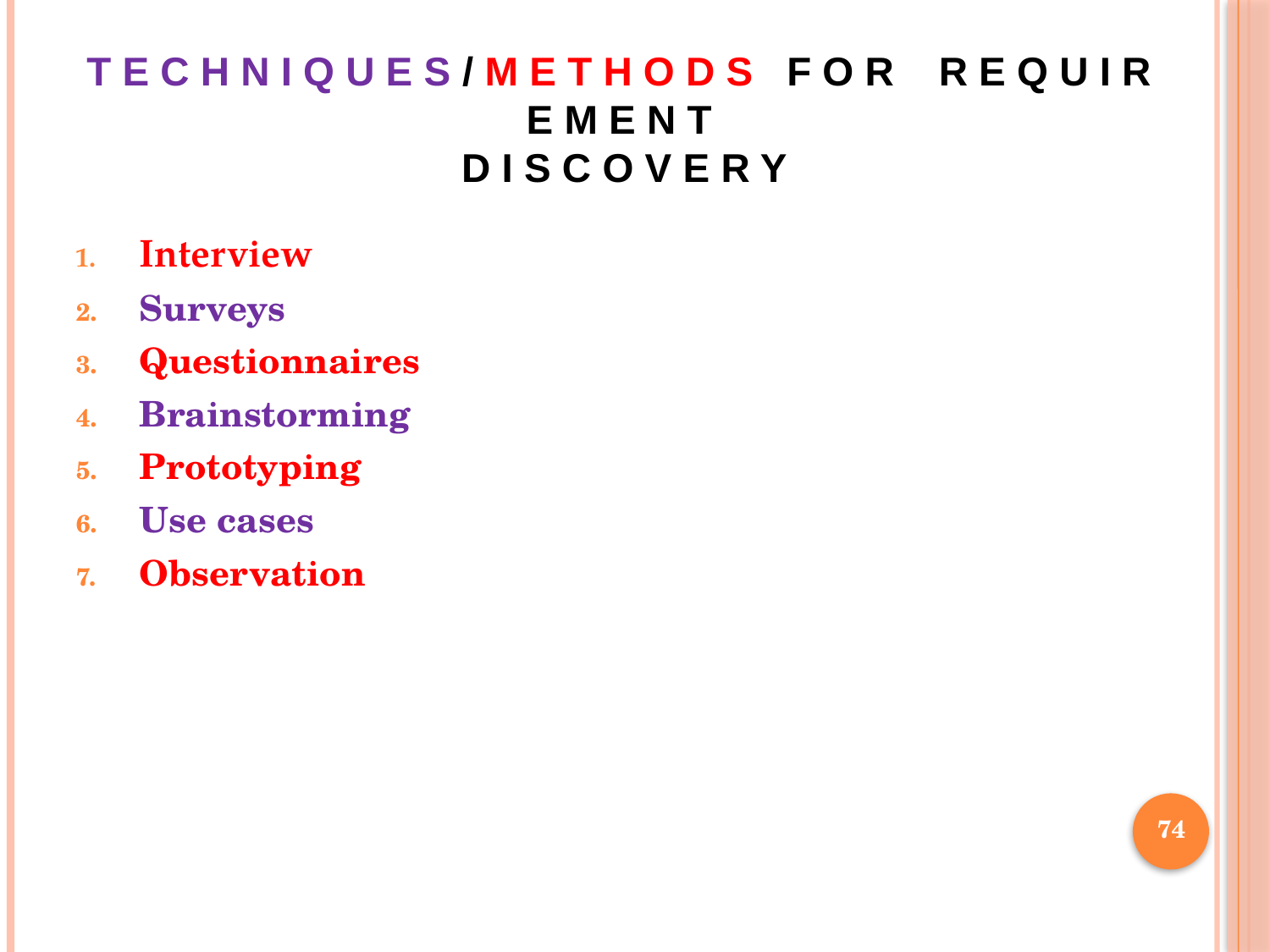

# T E C H N I Q U E S / M E T H O D S   F O R    R E Q U I R E M E N T D I S C O V E R Y
Interview
Surveys
Questionnaires
Brainstorming
Prototyping
Use cases
Observation

74